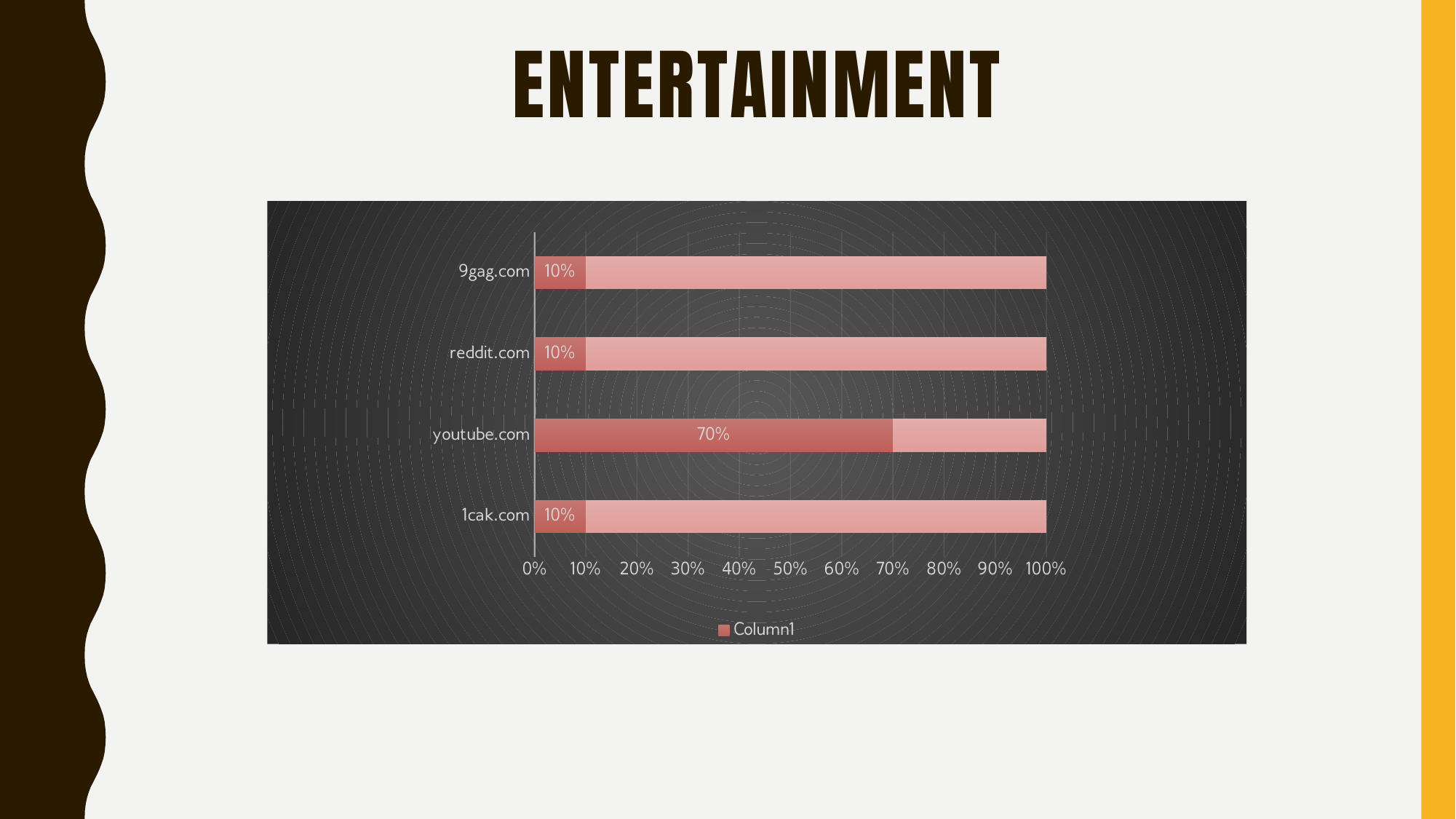

# Entertainment

### Chart

| Category | Column1 | Column2 |
|---|---|---|
| 1cak.com | 0.1 | 0.9 |
| youtube.com | 0.7 | 0.3 |
| reddit.com | 0.1 | 0.9 |
| 9gag.com | 0.1 | 0.9 |